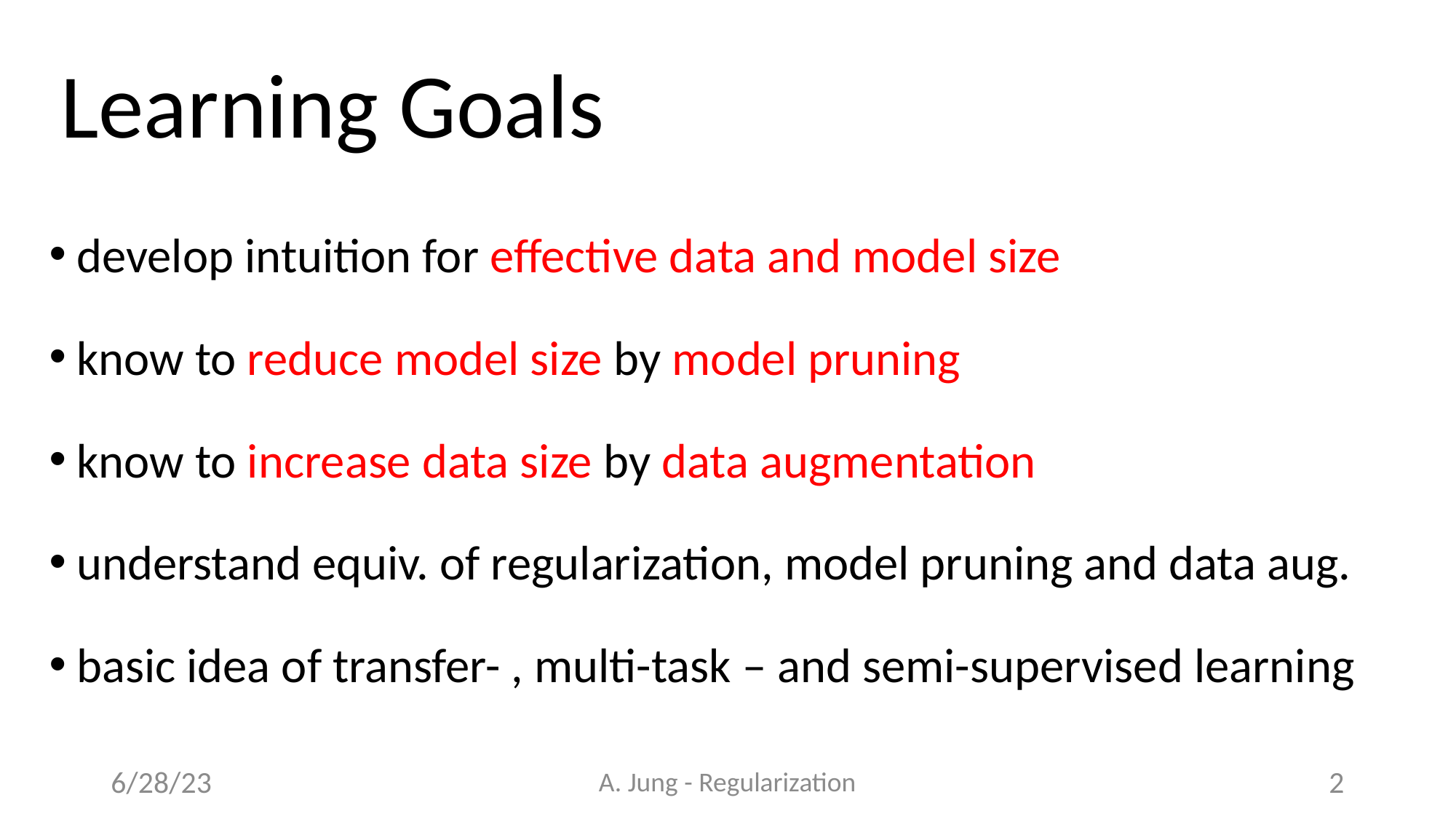

# Learning Goals
develop intuition for effective data and model size
know to reduce model size by model pruning
know to increase data size by data augmentation
understand equiv. of regularization, model pruning and data aug.
basic idea of transfer- , multi-task – and semi-supervised learning
6/28/23
A. Jung - Regularization
2